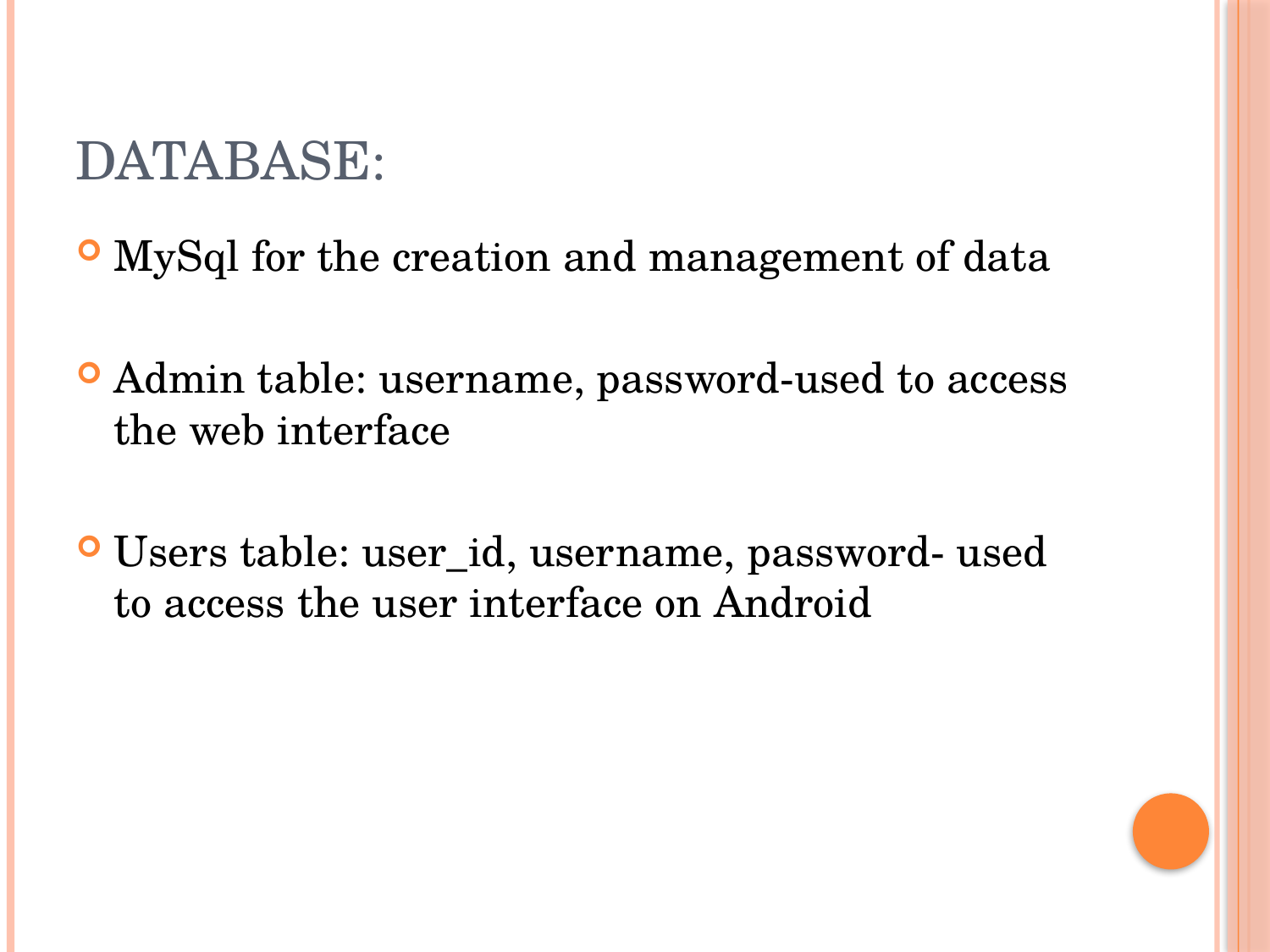

# DaTaBaSe:
MySql for the creation and management of data

Admin table: username, password-used to access the web interface

Users table: user_id, username, password- used to access the user interface on Android